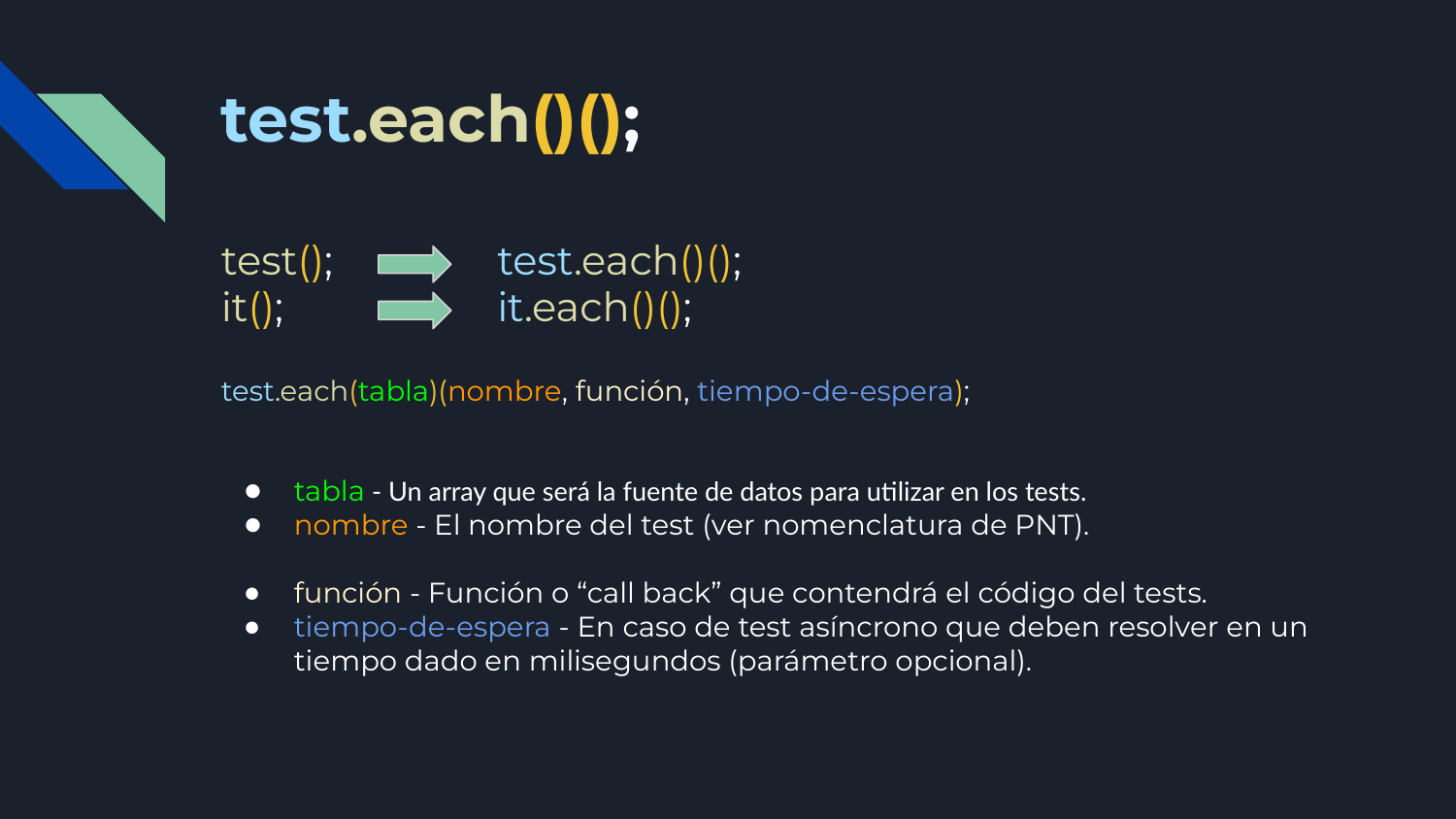

# test.each()();
test();
test.each()();

it();
it.each()();

test.each(tabla)(nombre, función, tiempo-de-espera);

tabla - Un array que será la fuente de datos para utilizar en los tests.
nombre - El nombre del test (ver nomenclatura de PNT).
función - Función o “call back” que contendrá el código del tests.
tiempo-de-espera - En caso de test asíncrono que deben resolver en un tiempo dado en milisegundos (parámetro opcional).